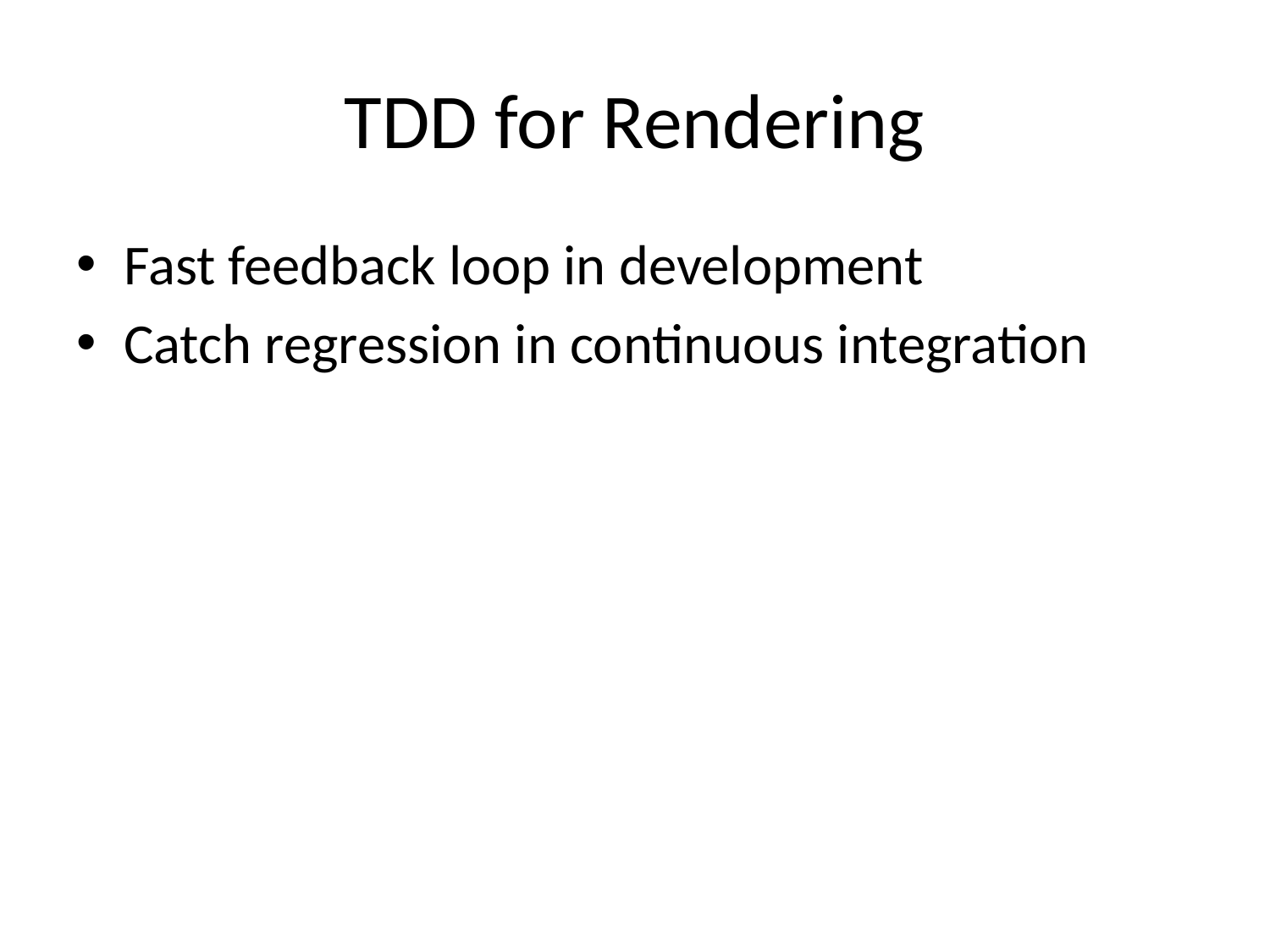

# TDD for Rendering
Fast feedback loop in development
Catch regression in continuous integration